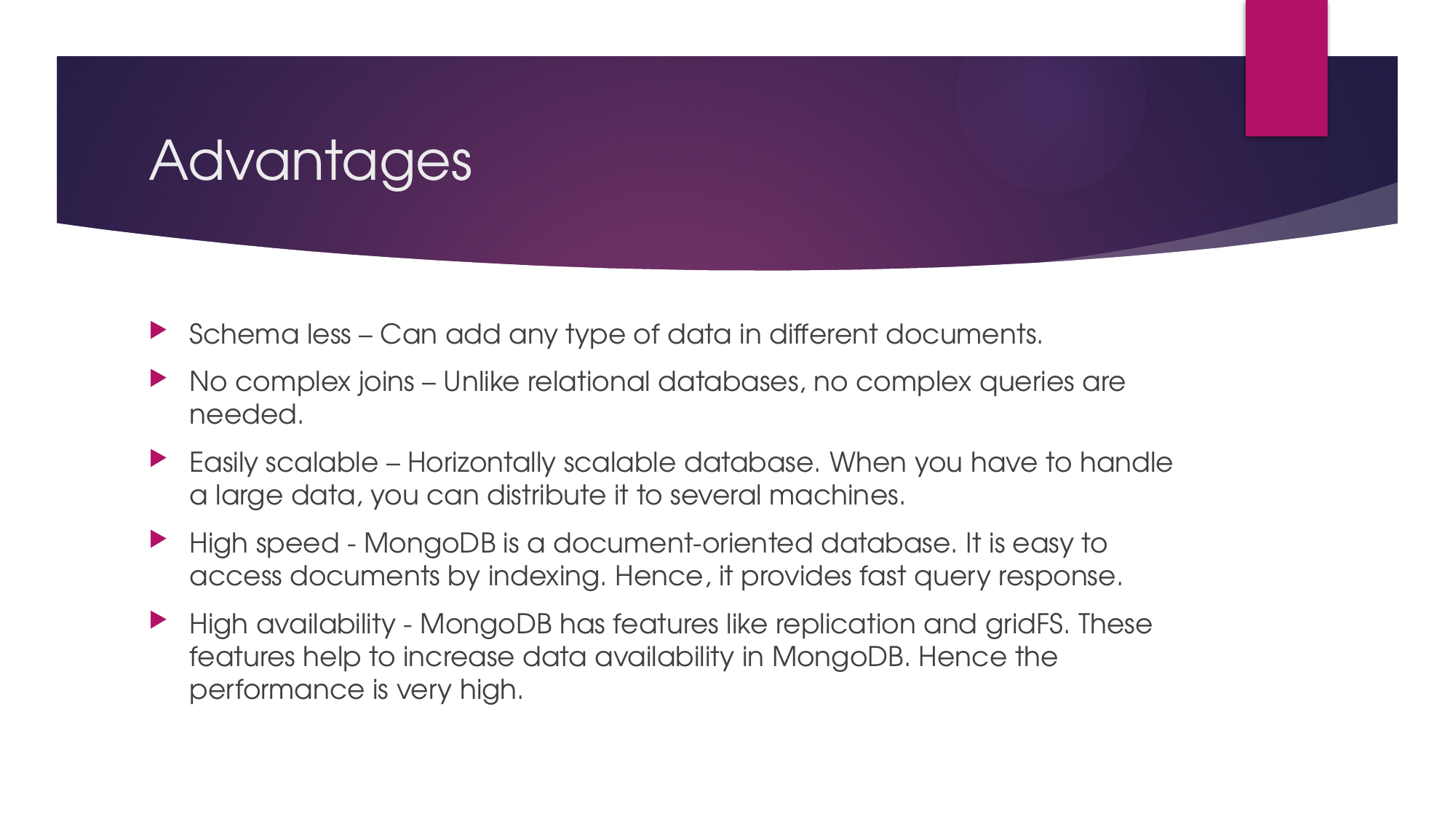

# Advantages
Schema less – Can add any type of data in different documents.
No complex joins – Unlike relational databases, no complex queries are needed.
Easily scalable – Horizontally scalable database. When you have to handle a large data, you can distribute it to several machines.
High speed - MongoDB is a document-oriented database. It is easy to access documents by indexing. Hence, it provides fast query response.
High availability - MongoDB has features like replication and gridFS. These features help to increase data availability in MongoDB. Hence the performance is very high.